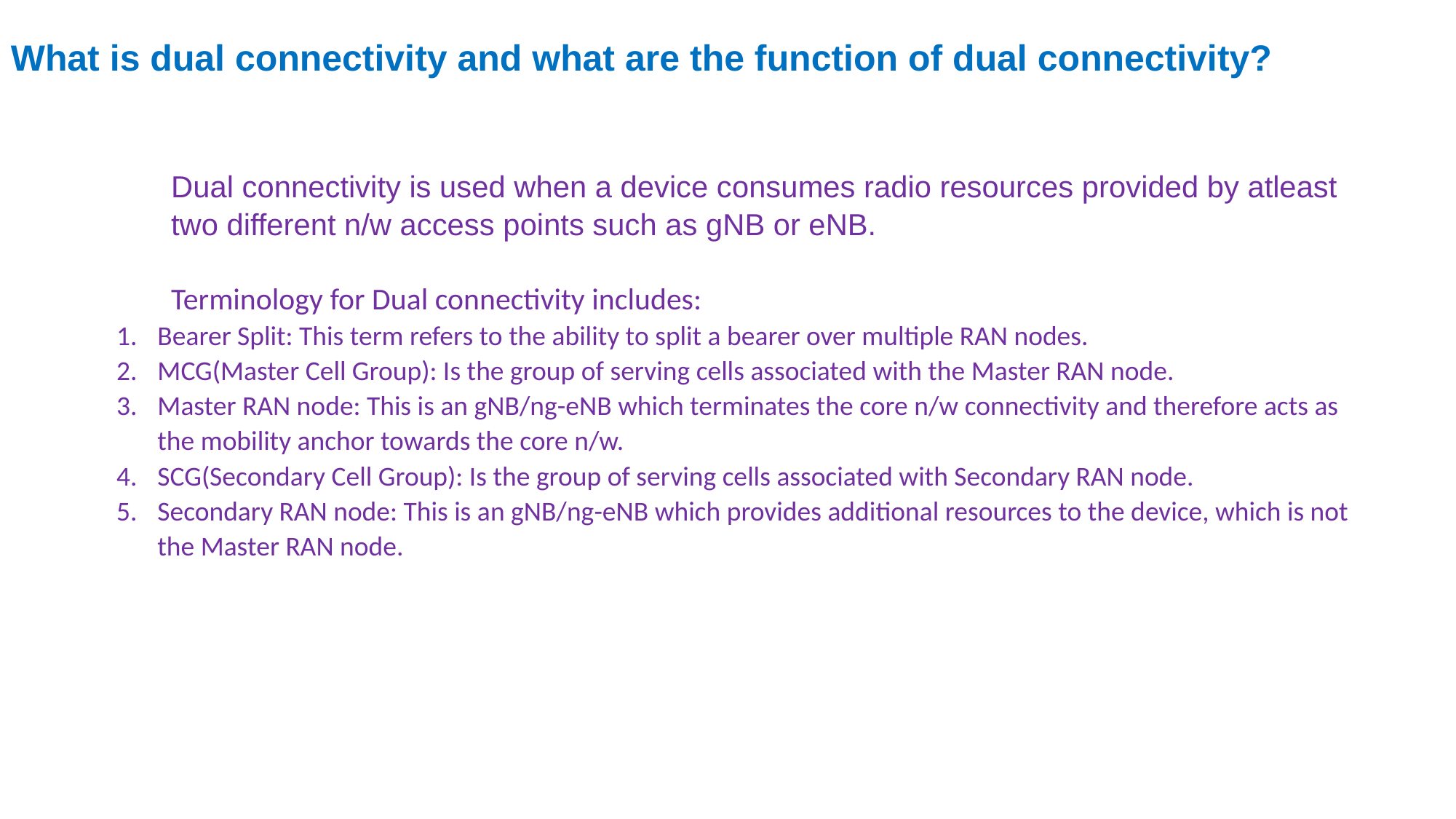

What is dual connectivity and what are the function of dual connectivity?
Dual connectivity is used when a device consumes radio resources provided by atleast two different n/w access points such as gNB or eNB.

Terminology for Dual connectivity includes:
Bearer Split: This term refers to the ability to split a bearer over multiple RAN nodes.
MCG(Master Cell Group): Is the group of serving cells associated with the Master RAN node.
Master RAN node: This is an gNB/ng-eNB which terminates the core n/w connectivity and therefore acts as the mobility anchor towards the core n/w.
SCG(Secondary Cell Group): Is the group of serving cells associated with Secondary RAN node.
Secondary RAN node: This is an gNB/ng-eNB which provides additional resources to the device, which is not the Master RAN node.